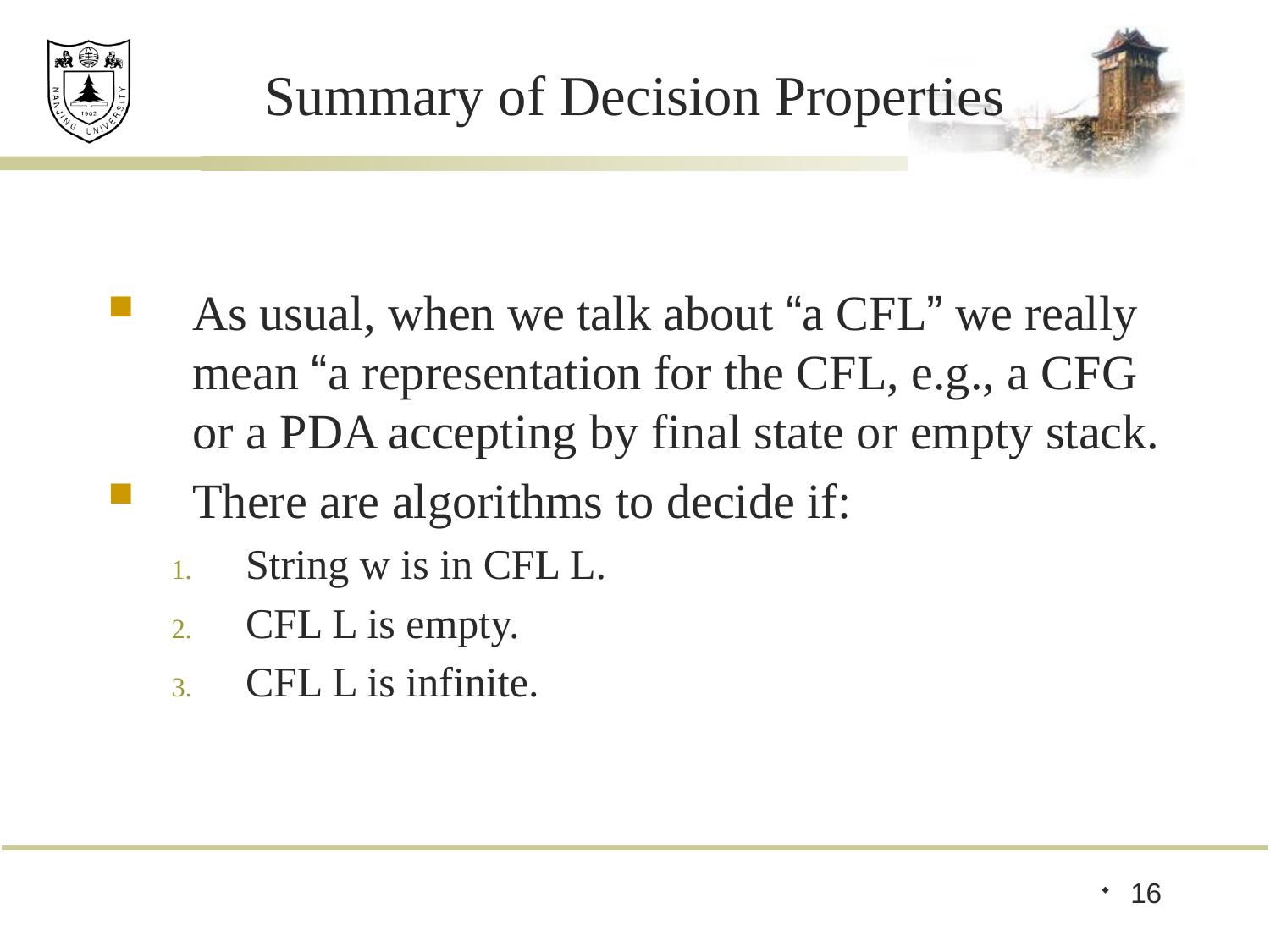

# Summary of Decision Properties
As usual, when we talk about “a CFL” we really mean “a representation for the CFL, e.g., a CFG or a PDA accepting by final state or empty stack.
There are algorithms to decide if:
String w is in CFL L.
CFL L is empty.
CFL L is infinite.
16